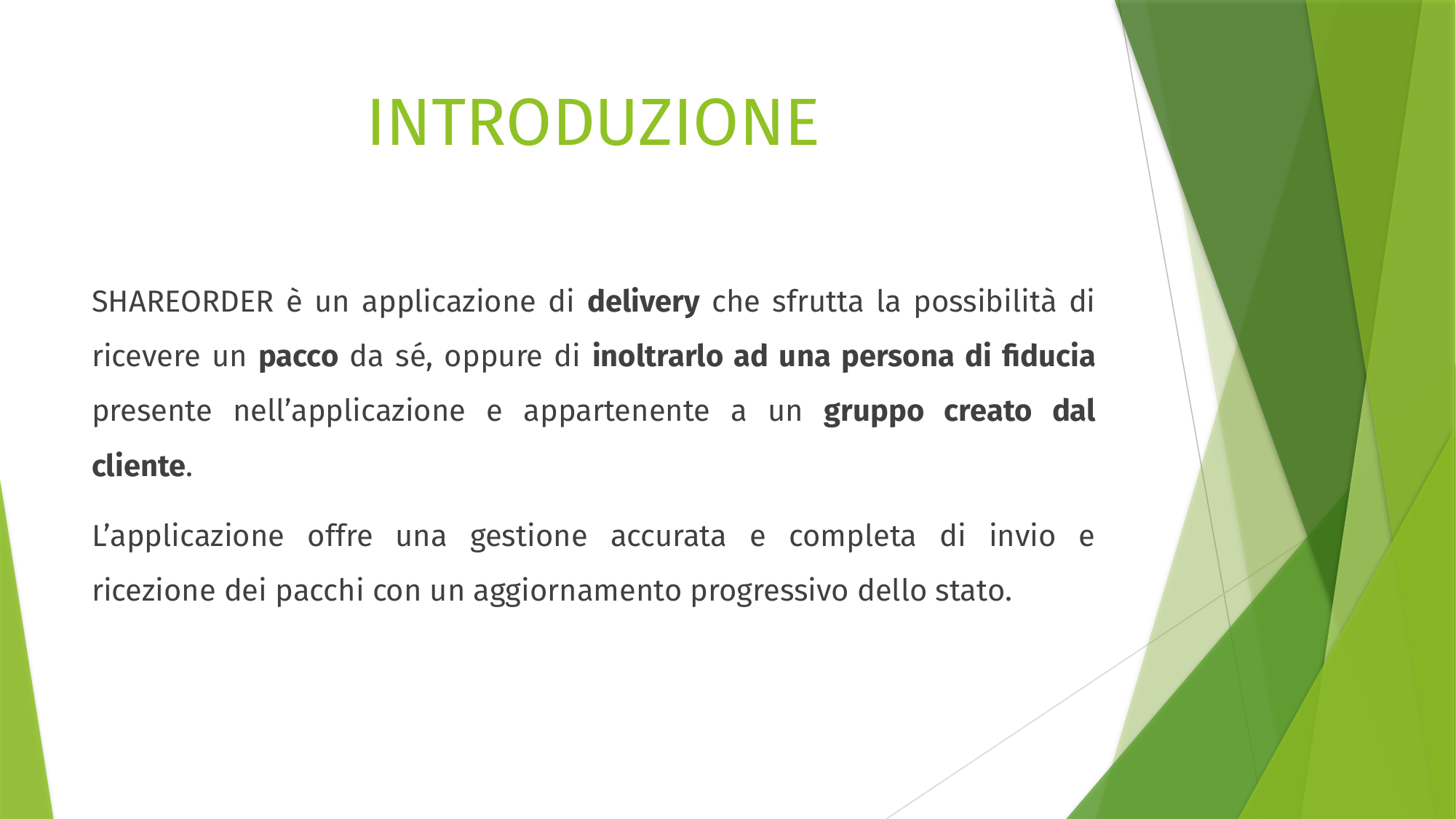

# INTRODUZIONE
SHAREORDER è un applicazione di delivery che sfrutta la possibilità di ricevere un pacco da sé, oppure di inoltrarlo ad una persona di fiducia presente nell’applicazione e appartenente a un gruppo creato dal cliente.
L’applicazione offre una gestione accurata e completa di invio e ricezione dei pacchi con un aggiornamento progressivo dello stato.